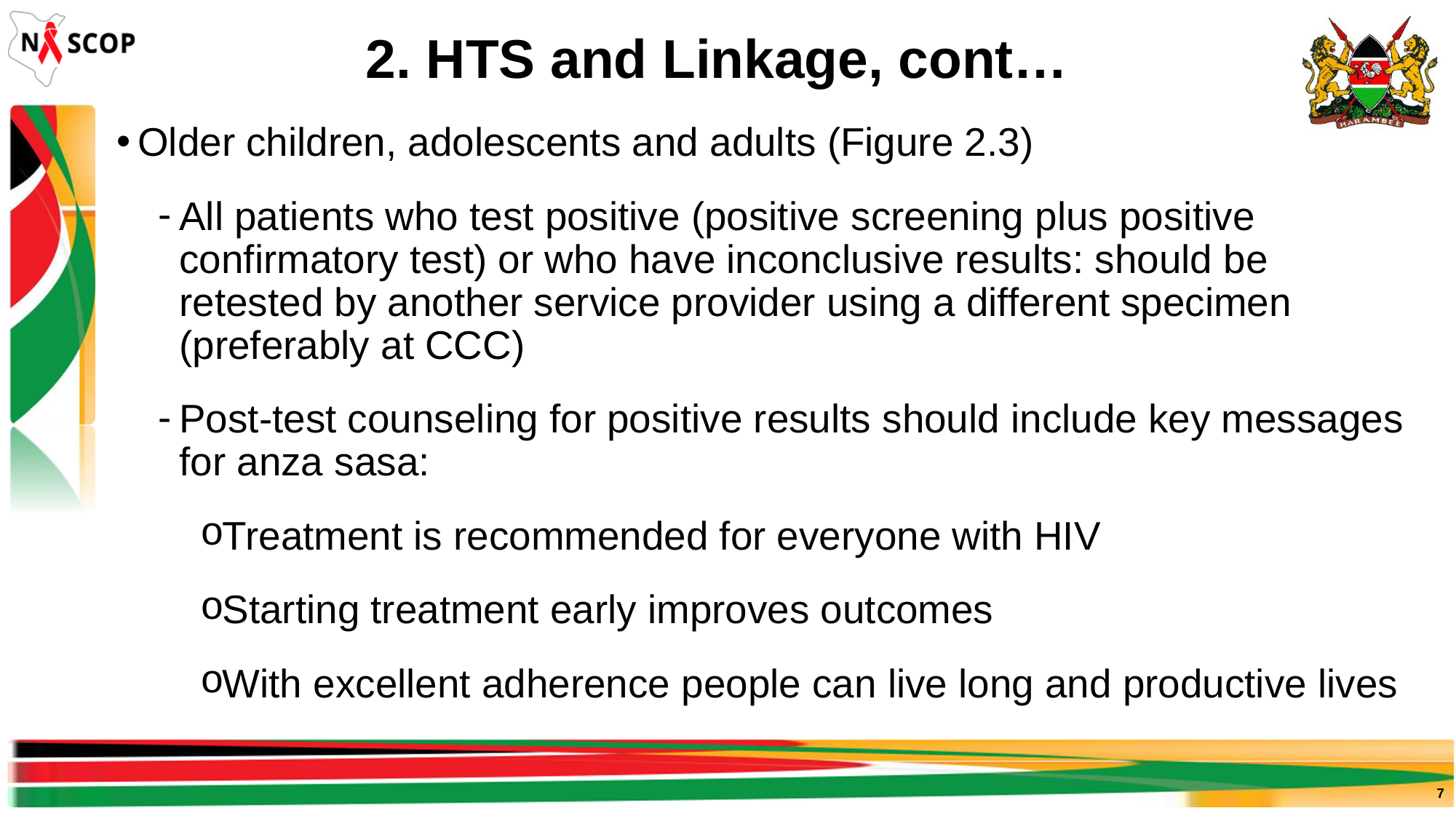

# 2. HTS and Linkage, cont…
Older children, adolescents and adults (Figure 2.3)
All patients who test positive (positive screening plus positive confirmatory test) or who have inconclusive results: should be retested by another service provider using a different specimen (preferably at CCC)
Post-test counseling for positive results should include key messages for anza sasa:
Treatment is recommended for everyone with HIV
Starting treatment early improves outcomes
With excellent adherence people can live long and productive lives

7